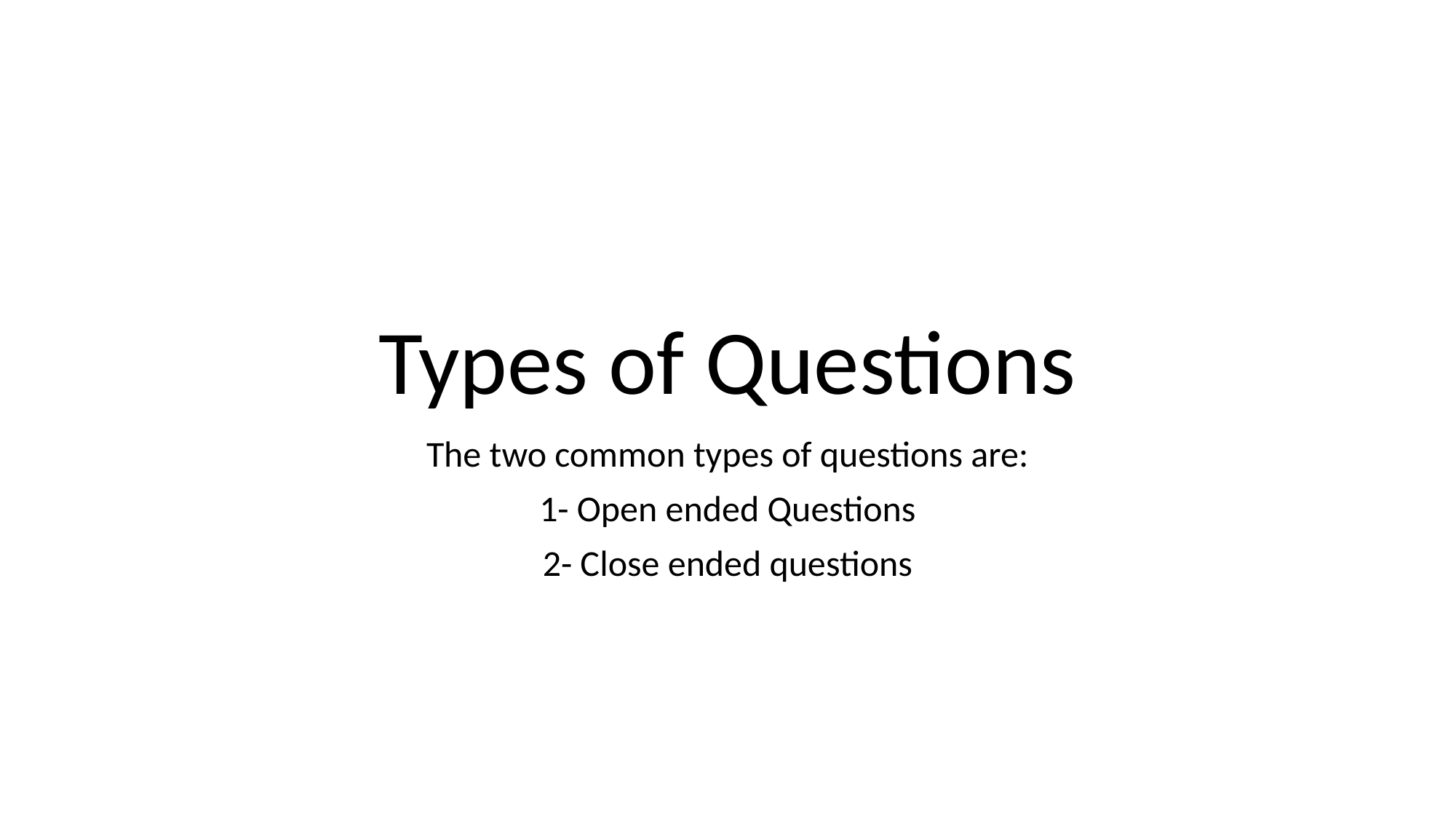

# Types of Questions
The two common types of questions are:
1- Open ended Questions
2- Close ended questions